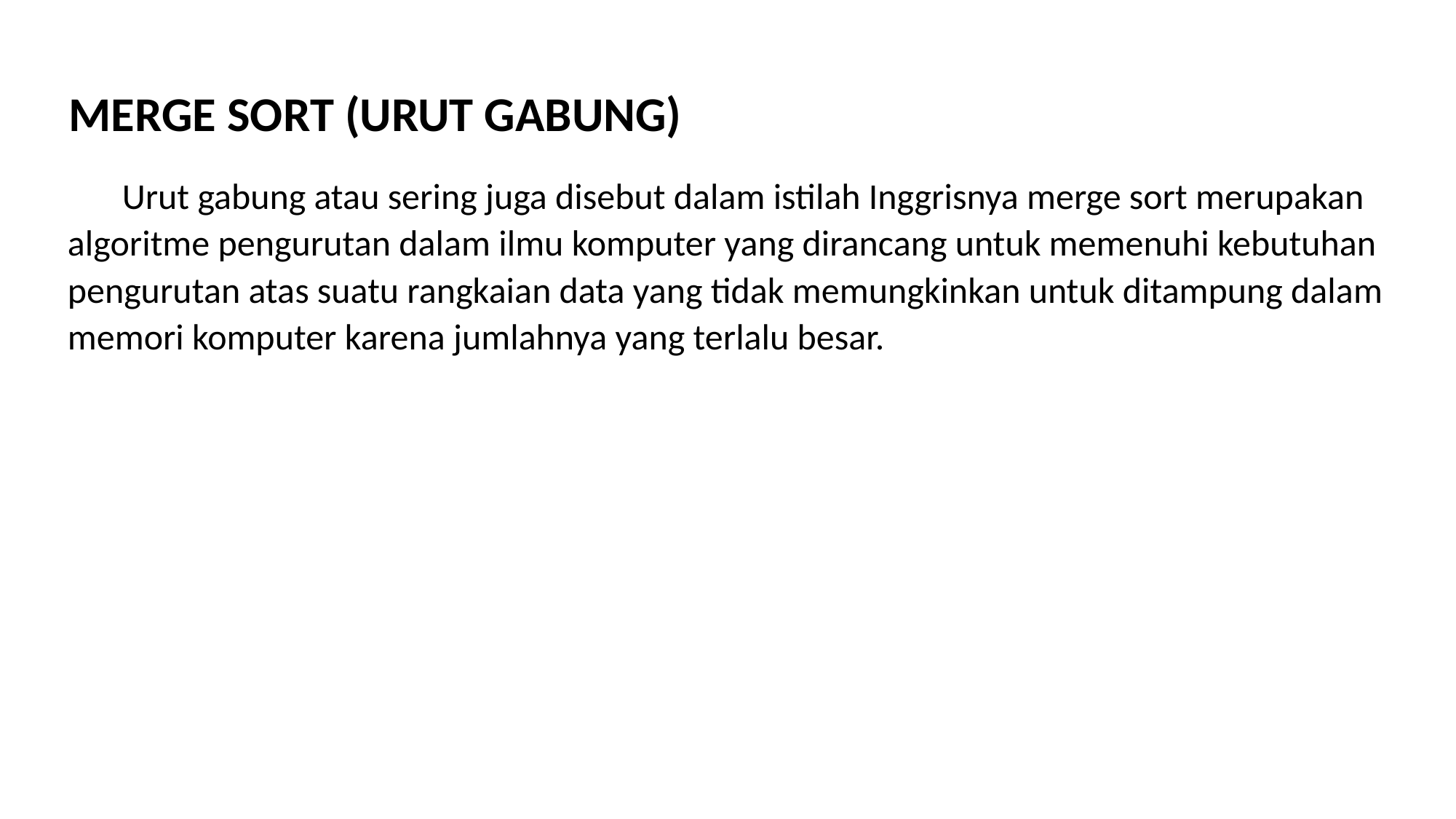

MERGE SORT (URUT GABUNG)
Urut gabung atau sering juga disebut dalam istilah Inggrisnya merge sort merupakan algoritme pengurutan dalam ilmu komputer yang dirancang untuk memenuhi kebutuhan pengurutan atas suatu rangkaian data yang tidak memungkinkan untuk ditampung dalam memori komputer karena jumlahnya yang terlalu besar.